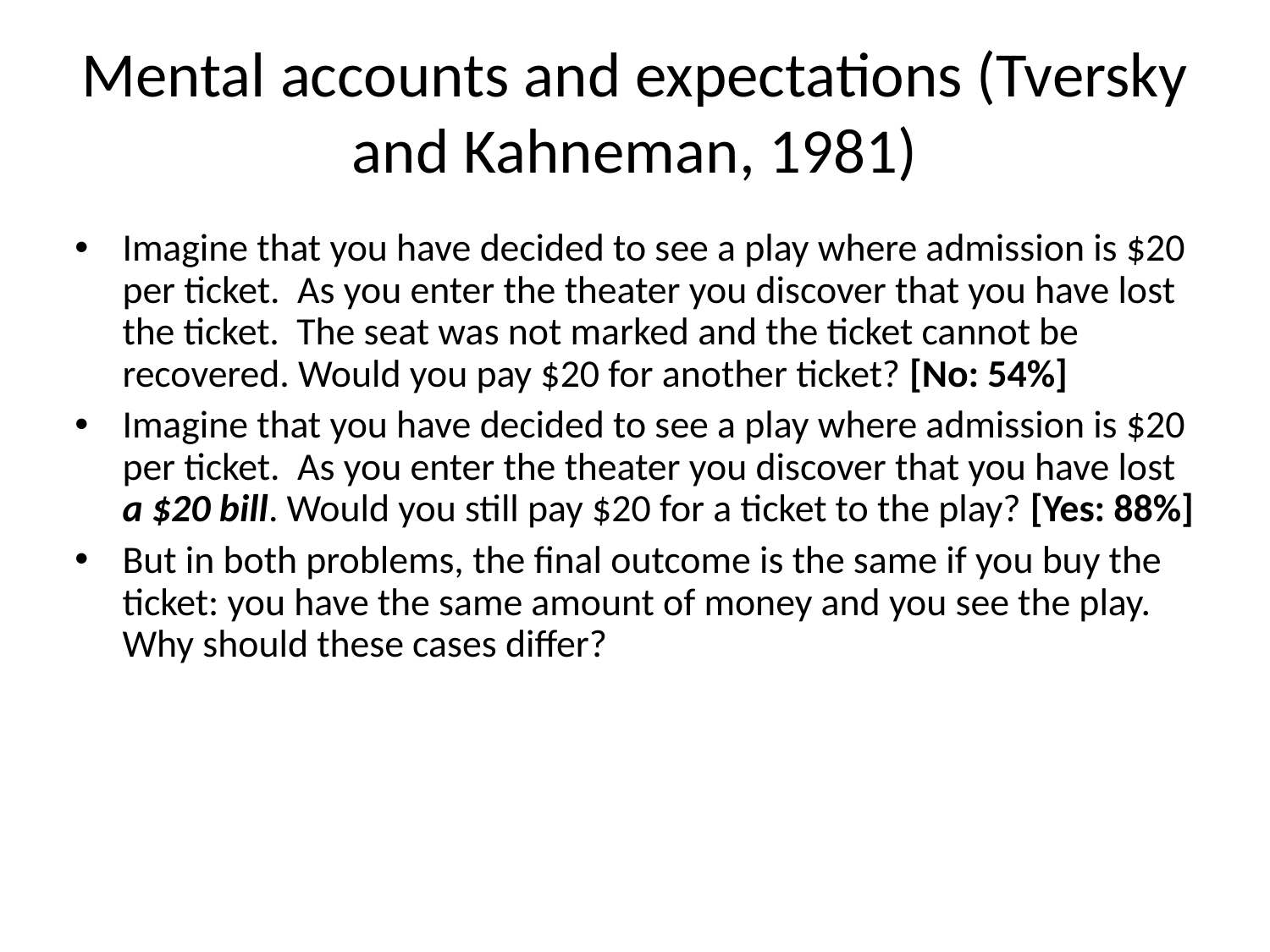

# Mental accounts and expectations (Tversky and Kahneman, 1981)
Imagine that you have decided to see a play where admission is $20 per ticket.  As you enter the theater you discover that you have lost the ticket.  The seat was not marked and the ticket cannot be recovered. Would you pay $20 for another ticket? [No: 54%]
Imagine that you have decided to see a play where admission is $20 per ticket.  As you enter the theater you discover that you have lost a $20 bill. Would you still pay $20 for a ticket to the play? [Yes: 88%]
But in both problems, the final outcome is the same if you buy the ticket: you have the same amount of money and you see the play. Why should these cases differ?